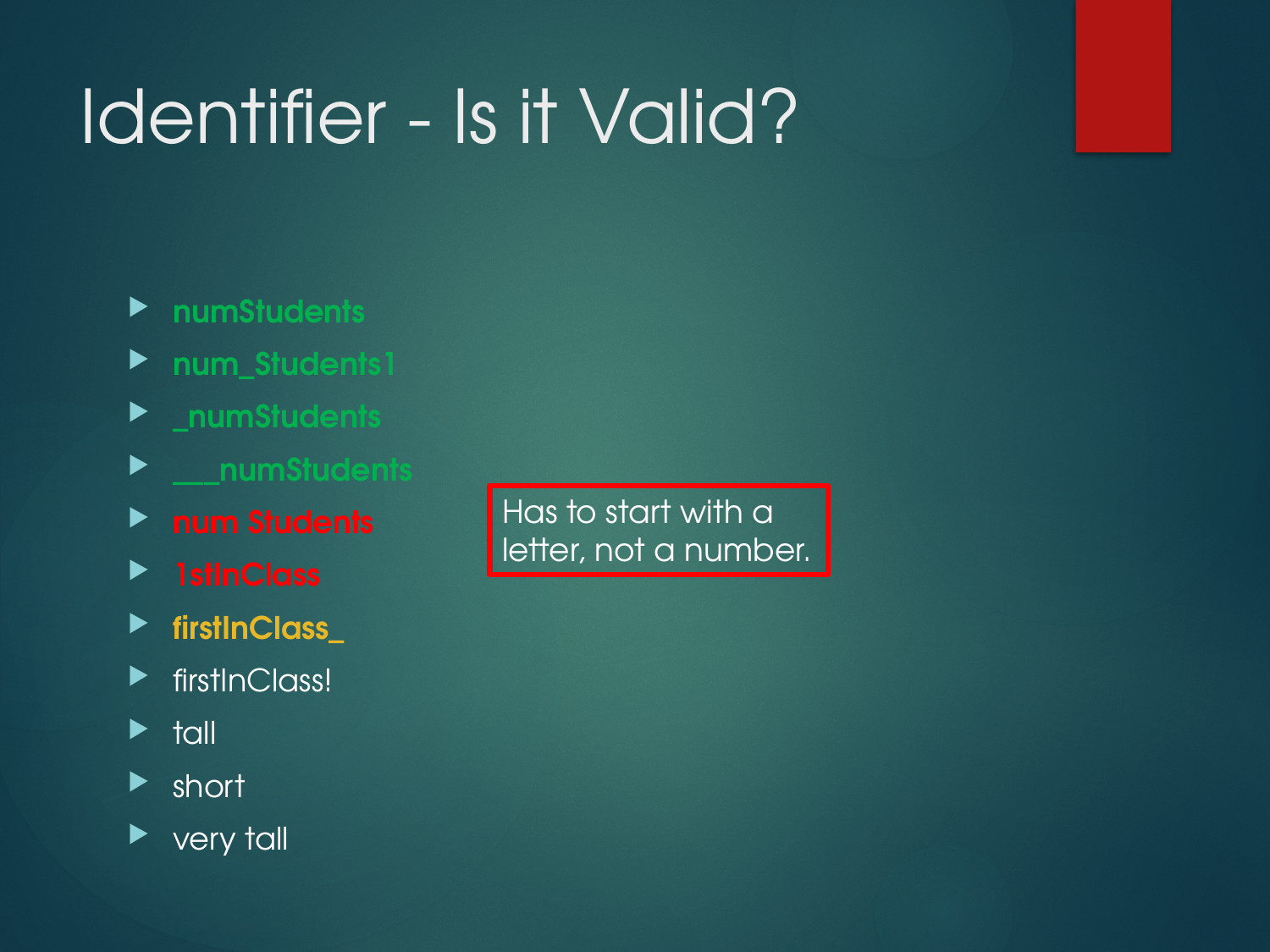

# Identifier - Is it Valid?
numStudents
num_Students1
_numStudents
___numStudents
num Students
1stInClass
firstInClass_
firstInClass!
tall
short
very tall

Has to start with a letter, not a number.